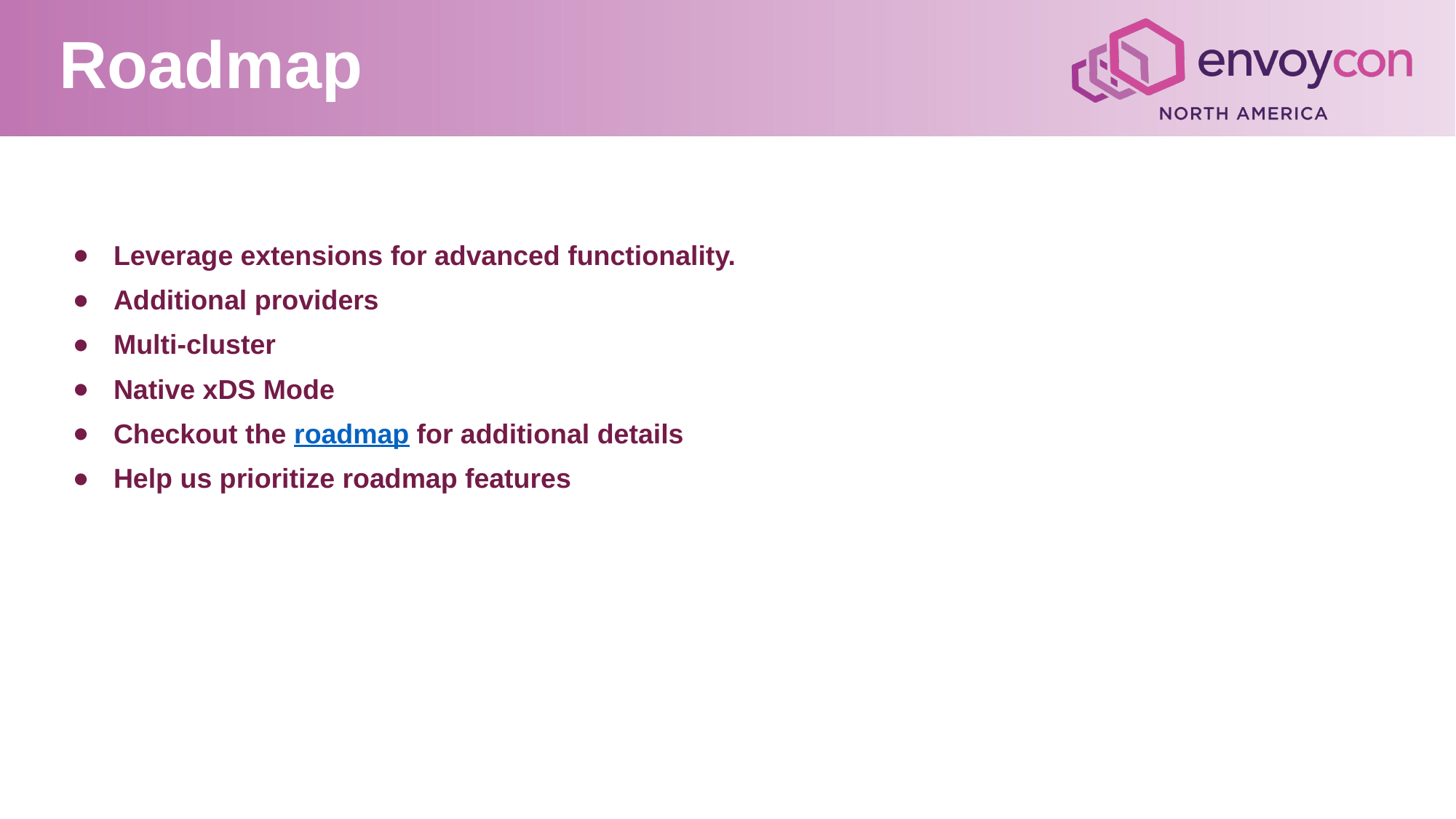

Roadmap
Leverage extensions for advanced functionality.
Additional providers
Multi-cluster
Native xDS Mode
Checkout the roadmap for additional details
Help us prioritize roadmap features